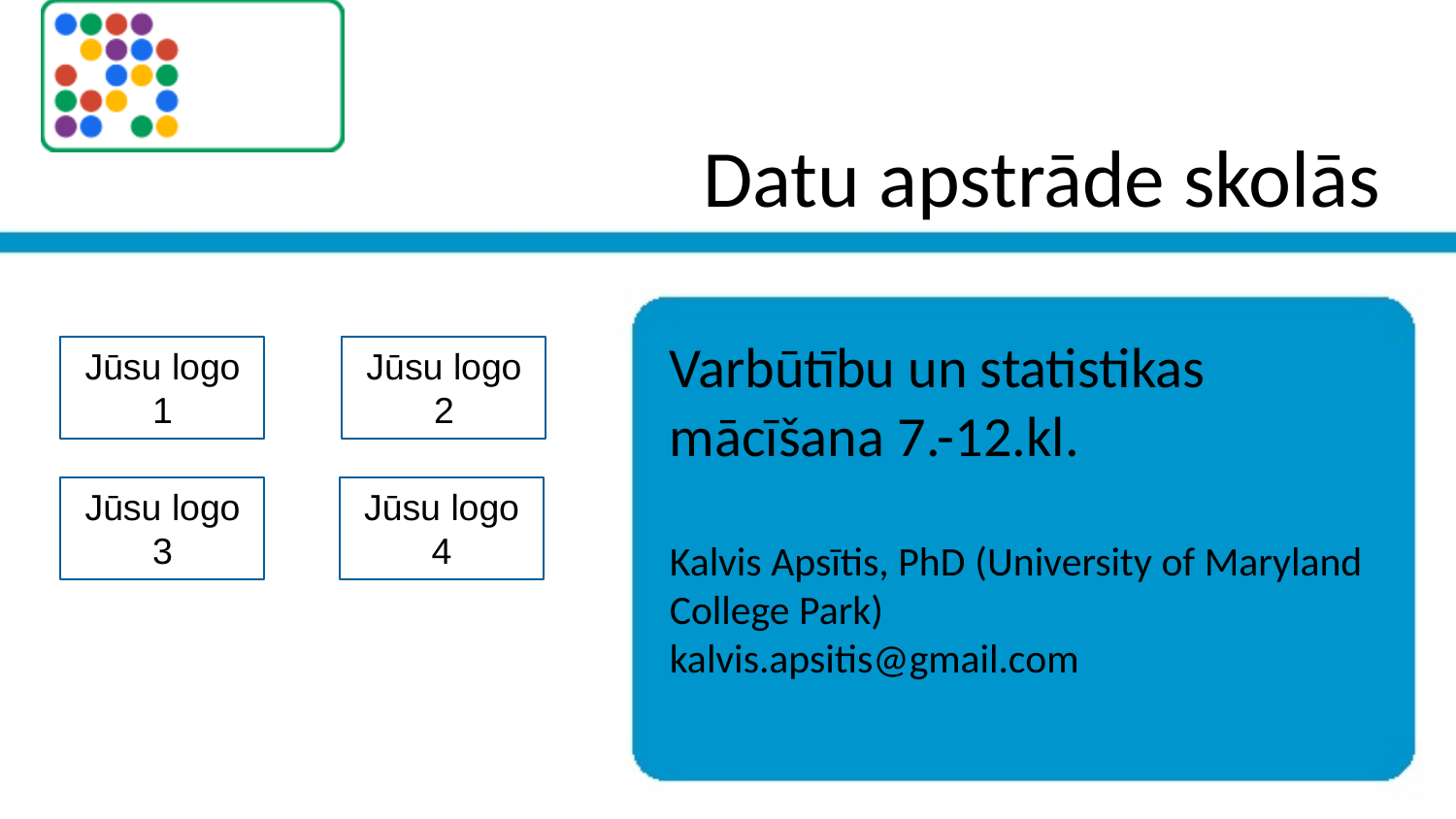

Datu apstrāde skolās
Varbūtību un statistikas mācīšana 7.-12.kl.
Kalvis Apsītis, PhD (University of Maryland College Park)
kalvis.apsitis@gmail.com